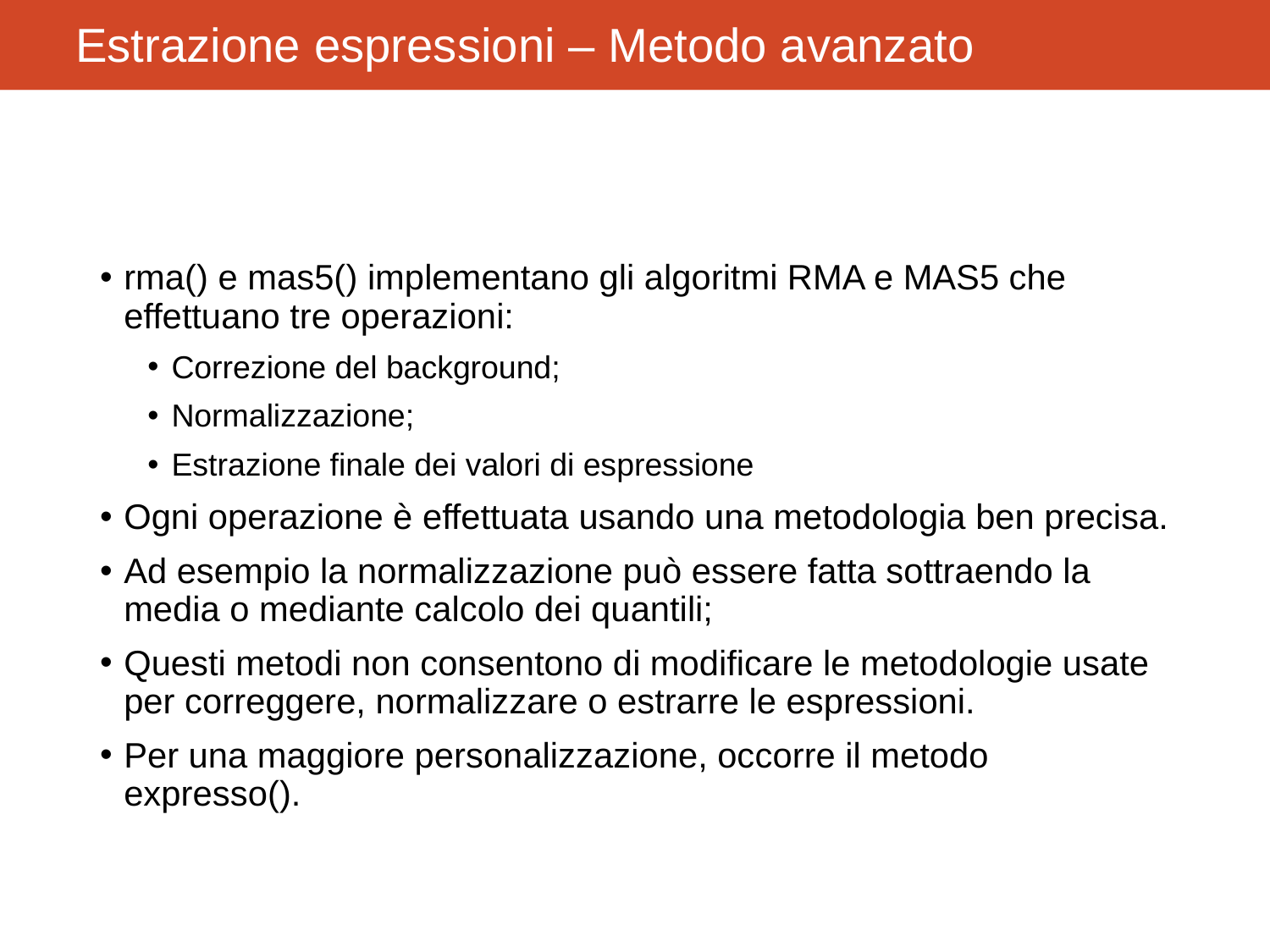

# Estrazione espressioni – Metodo avanzato
rma() e mas5() implementano gli algoritmi RMA e MAS5 che effettuano tre operazioni:
Correzione del background;
Normalizzazione;
Estrazione finale dei valori di espressione
Ogni operazione è effettuata usando una metodologia ben precisa.
Ad esempio la normalizzazione può essere fatta sottraendo la media o mediante calcolo dei quantili;
Questi metodi non consentono di modificare le metodologie usate per correggere, normalizzare o estrarre le espressioni.
Per una maggiore personalizzazione, occorre il metodo expresso().